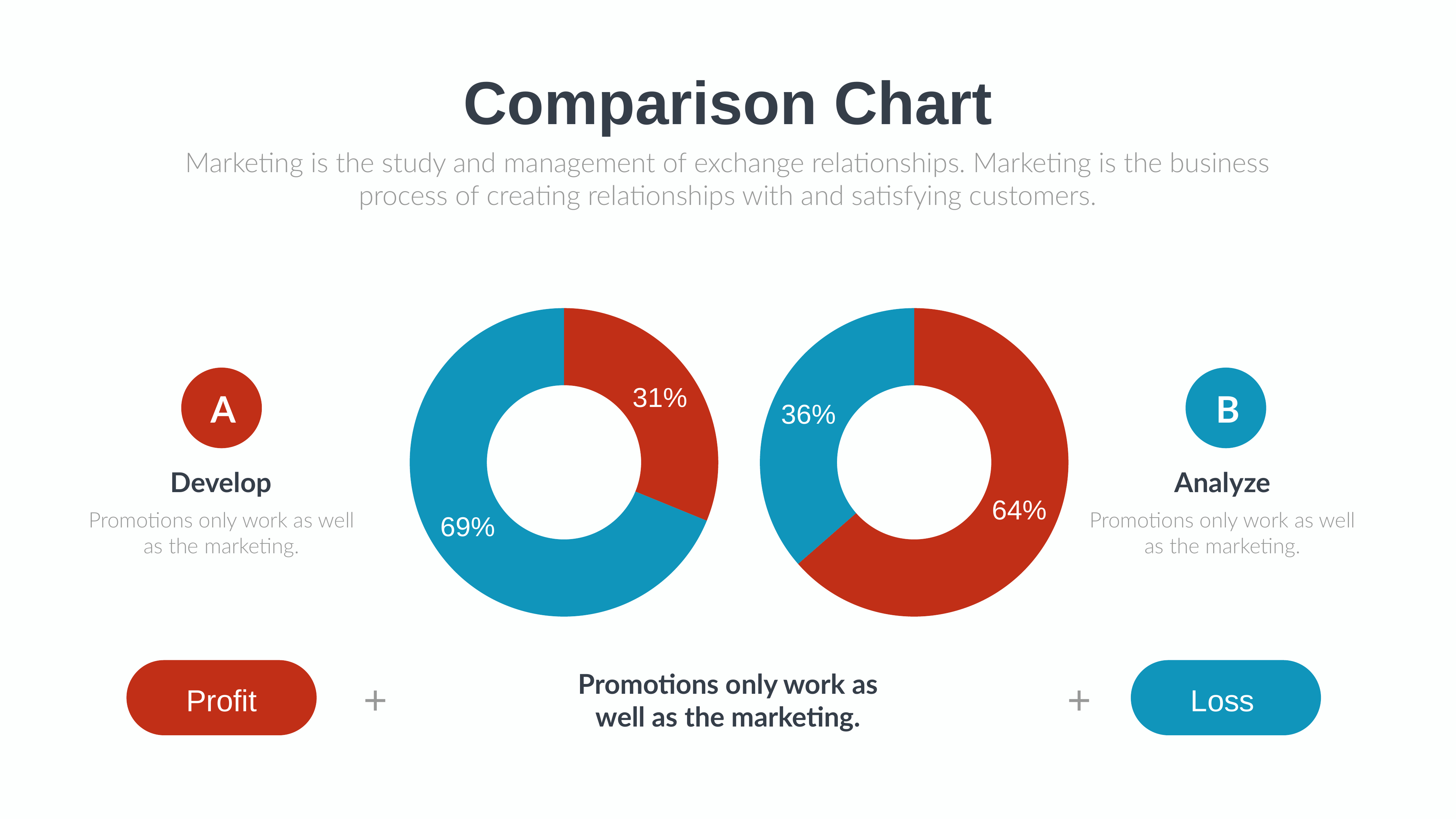

Comparison Chart
Marketing is the study and management of exchange relationships. Marketing is the business process of creating relationships with and satisfying customers.

### Chart

| Category | Sales |
|---|---|
| 1st Qtr | 2.9 |
| 2nd Qtr | 6.4 |

### Chart

| Category | Sales |
|---|---|
| 1st Qtr | 7.5 |
| 2nd Qtr | 4.3 |
A

B
Develop
Analyze
Promotions only work as well as the marketing.
Promotions only work as well as the marketing.

Profit

Loss
Promotions only work as well as the marketing.
+
+